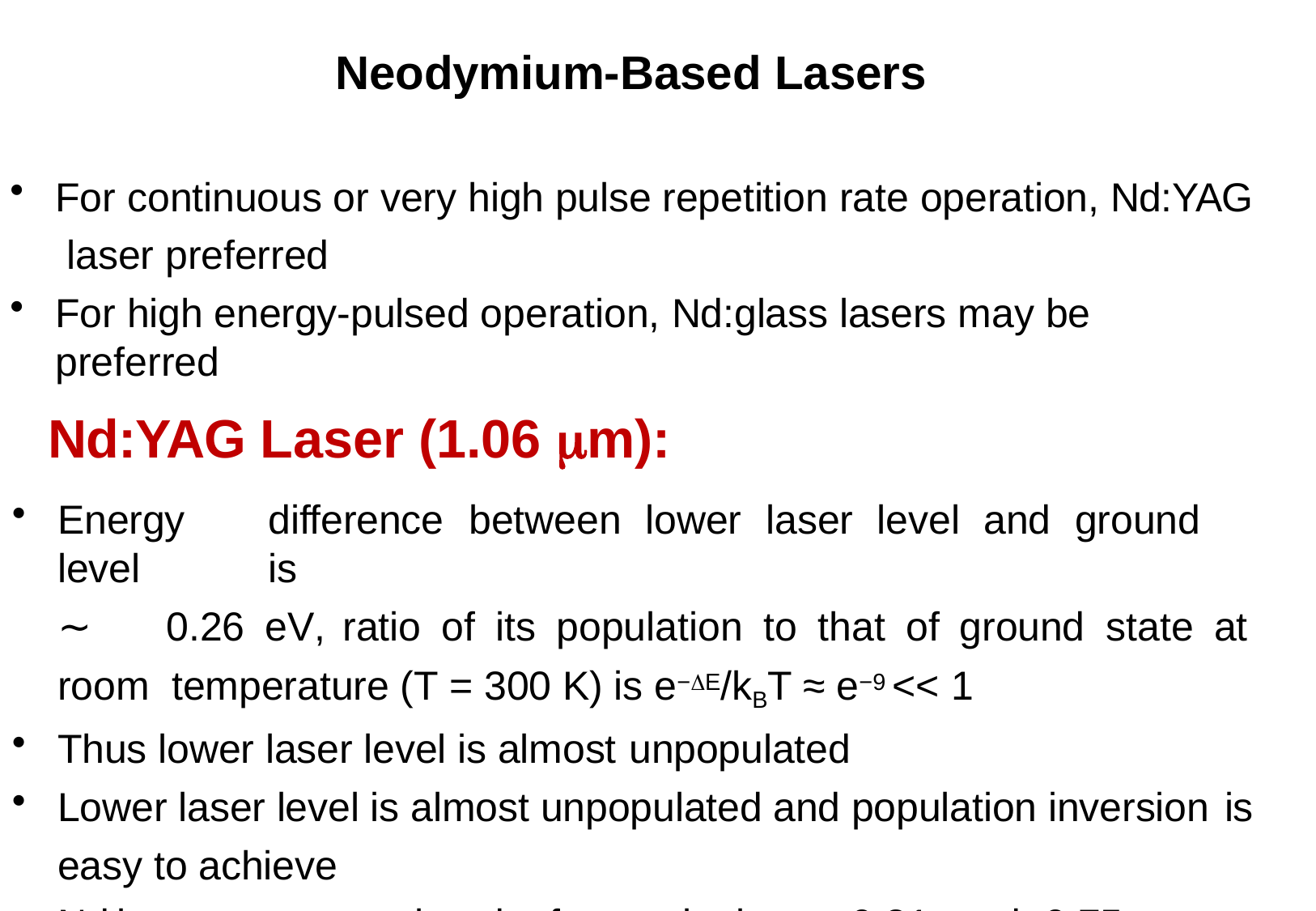

# Neodymium-Based Lasers
For continuous or very high pulse repetition rate operation, Nd:YAG  laser preferred
For high energy-pulsed operation, Nd:glass lasers may be preferred
Nd:YAG Laser (1.06 μm):
Energy	difference	between	lower	laser	level	and	ground	level	is
∼	0.26	eV,	ratio	of	its	population	to	that	of	ground	state	at	room  temperature (T = 300 K) is e−ΔE/kBT ≈ e−9 << 1
Thus lower laser level is almost unpopulated
Lower laser level is almost unpopulated and population inversion is
easy to achieve
Nd	ions	pump	bands	for	excitation	-	0.81	and	0.75	μm	regions  pumping using arc lamps (e.g., the Krypton arc lamp)